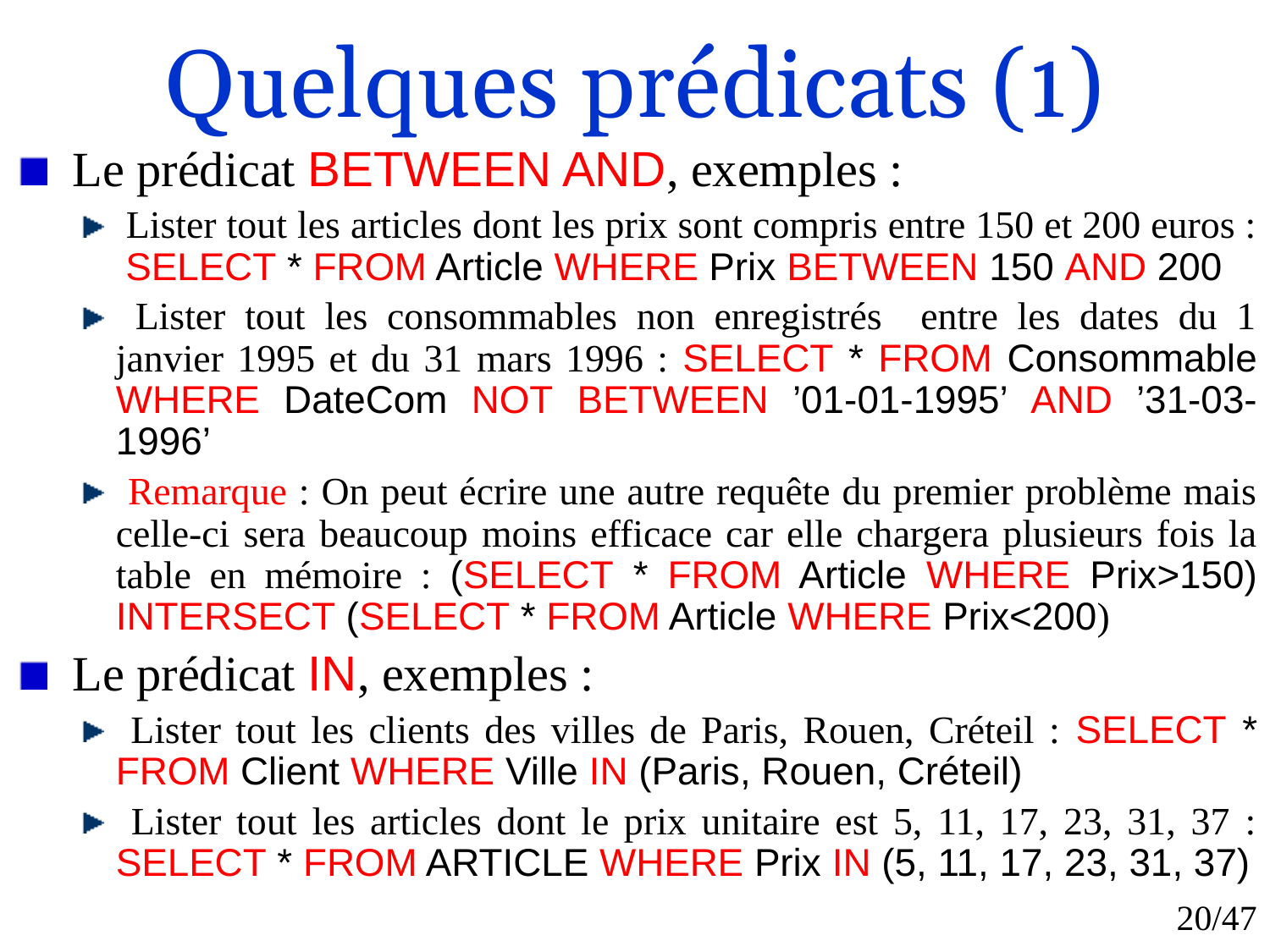

# Quelques prédicats (1)
 Le prédicat BETWEEN AND, exemples :
 Lister tout les articles dont les prix sont compris entre 150 et 200 euros :  SELECT * FROM Article WHERE Prix BETWEEN 150 AND 200
 Lister tout les consommables non enregistrés  entre les dates du 1 janvier 1995 et du 31 mars 1996 : SELECT * FROM Consommable WHERE DateCom NOT BETWEEN ’01-01-1995’ AND ’31-03-1996’
 Remarque : On peut écrire une autre requête du premier problème mais celle-ci sera beaucoup moins efficace car elle chargera plusieurs fois la table en mémoire : (SELECT * FROM Article WHERE Prix>150) INTERSECT (SELECT * FROM Article WHERE Prix<200)
 Le prédicat IN, exemples :
 Lister tout les clients des villes de Paris, Rouen, Créteil : SELECT * FROM Client WHERE Ville IN (Paris, Rouen, Créteil)
 Lister tout les articles dont le prix unitaire est 5, 11, 17, 23, 31, 37 : SELECT * FROM ARTICLE WHERE Prix IN (5, 11, 17, 23, 31, 37)
20/47